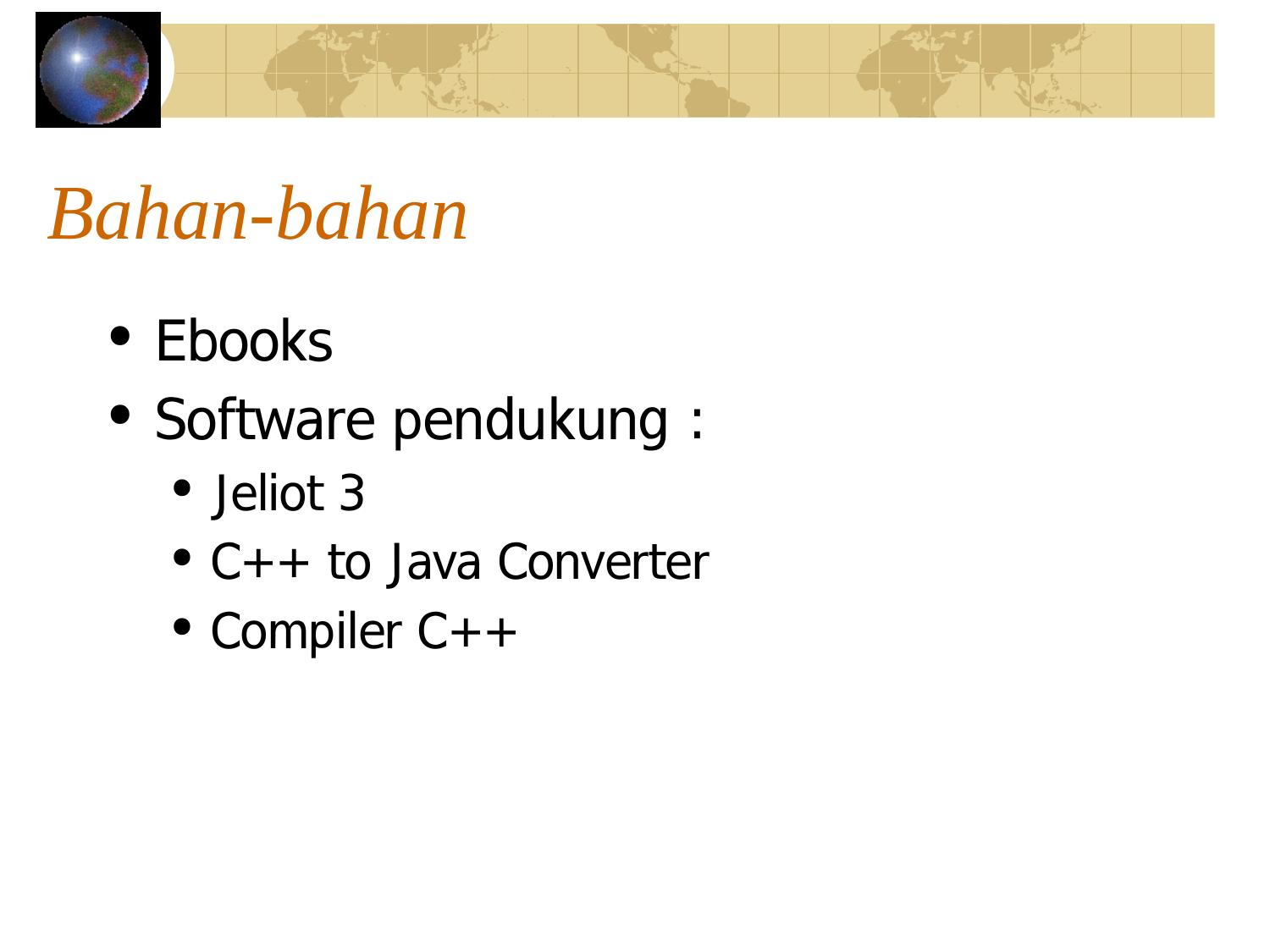

# Bahan-bahan
Ebooks
Software pendukung :
Jeliot 3
C++ to Java Converter
Compiler C++